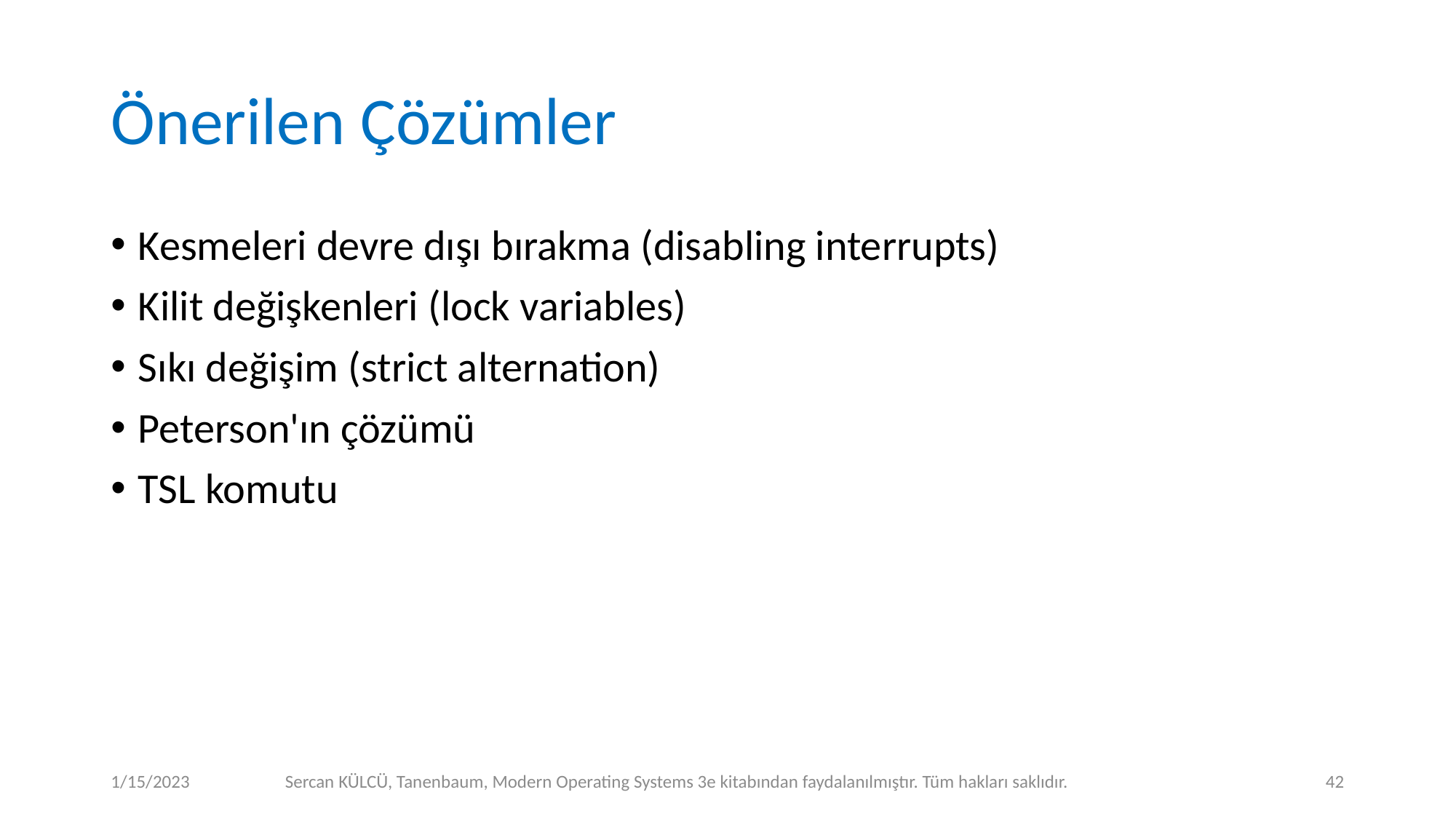

# Önerilen Çözümler
Kesmeleri devre dışı bırakma (disabling interrupts)
Kilit değişkenleri (lock variables)
Sıkı değişim (strict alternation)
Peterson'ın çözümü
TSL komutu
1/15/2023
Sercan KÜLCÜ, Tanenbaum, Modern Operating Systems 3e kitabından faydalanılmıştır. Tüm hakları saklıdır.
42